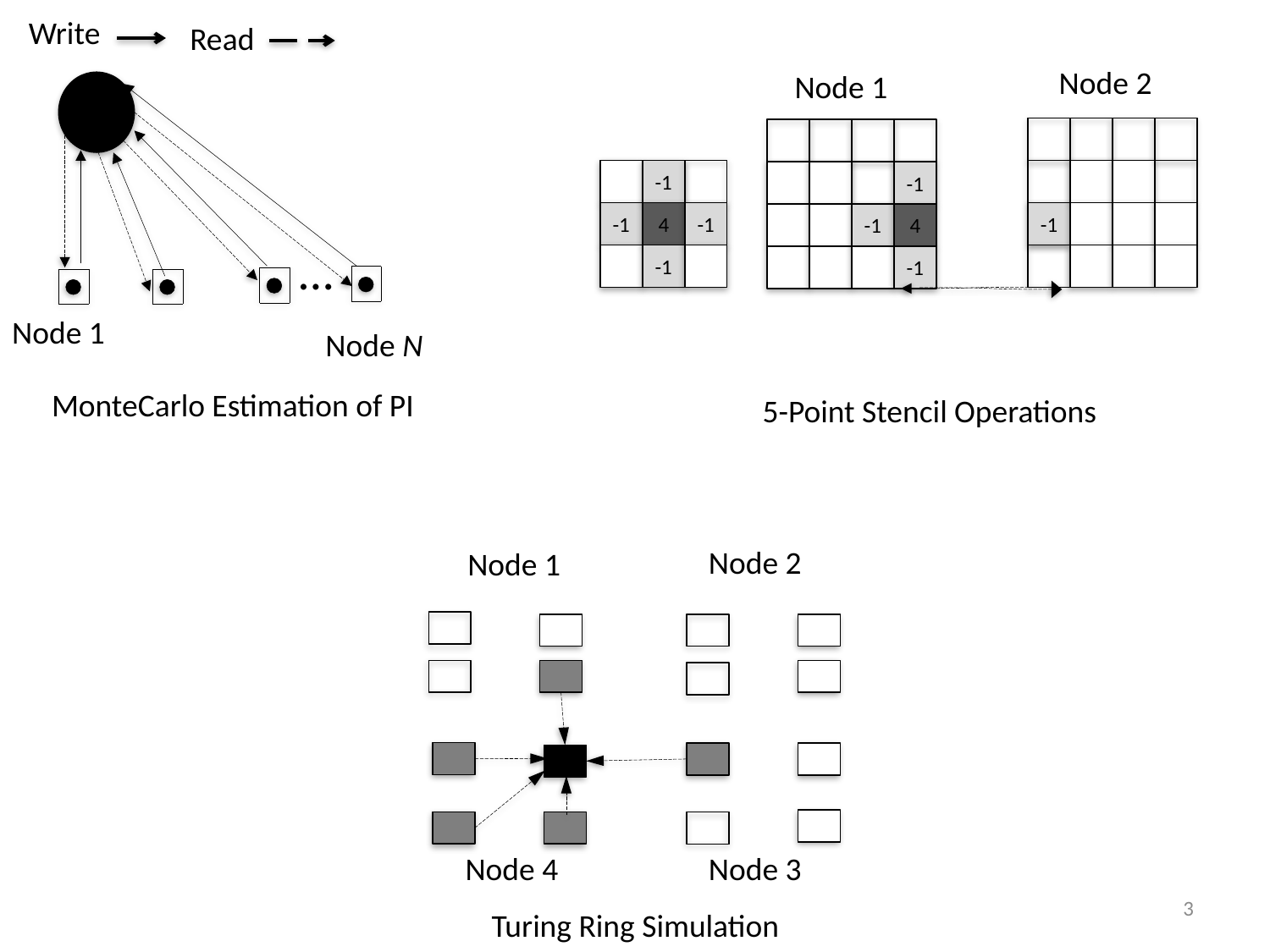

Write
Read
Node 2
Node 1

-1
-1

-1
4

-1

-1

-1
4
-1

-1

…

Node 1
Node N
MonteCarlo Estimation of PI
5-Point Stencil Operations
Node 2
Node 1

Node 3
Node 4
3
Turing Ring Simulation